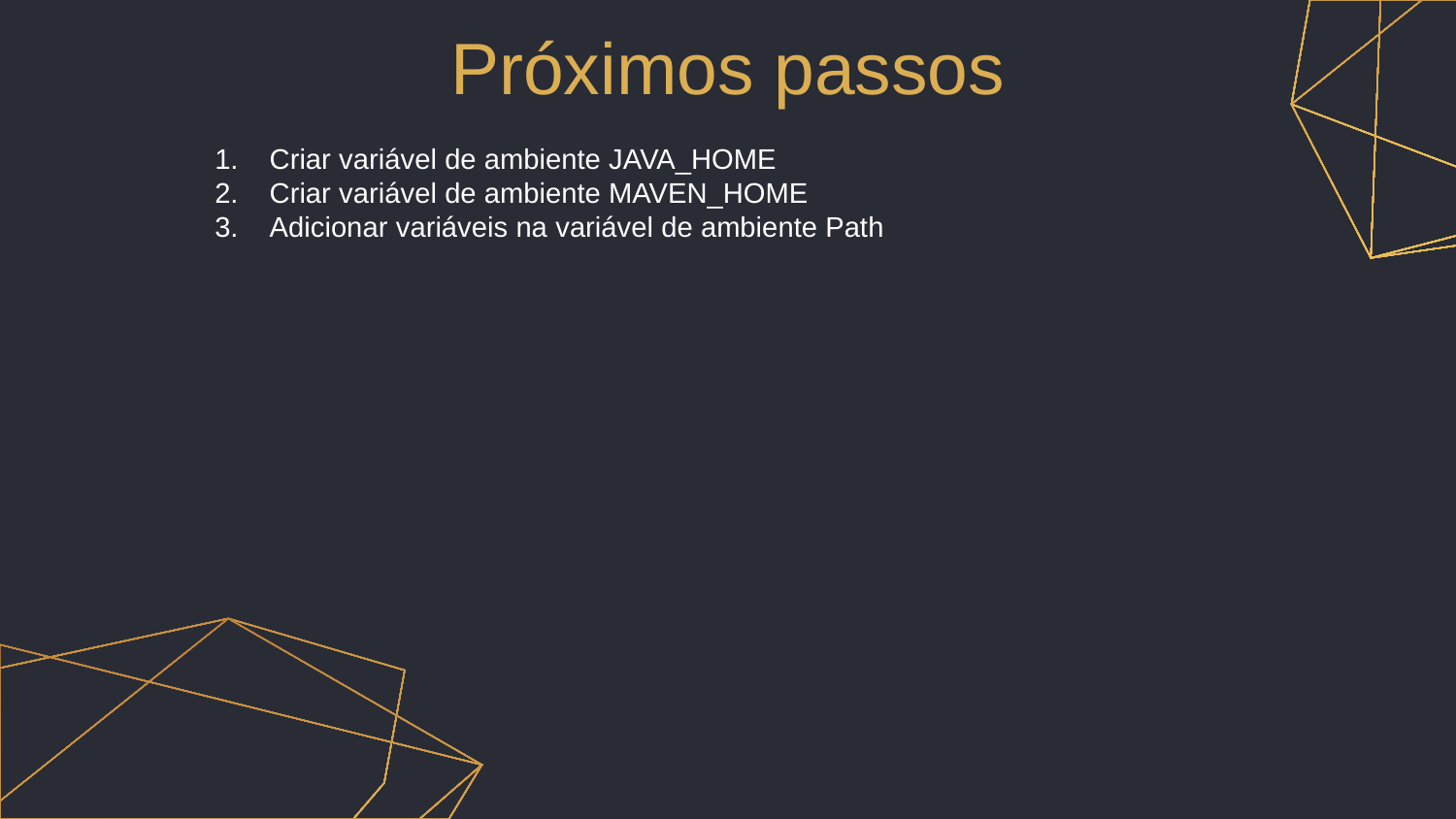

# Próximos passos
Criar variável de ambiente JAVA_HOME
Criar variável de ambiente MAVEN_HOME
Adicionar variáveis na variável de ambiente Path